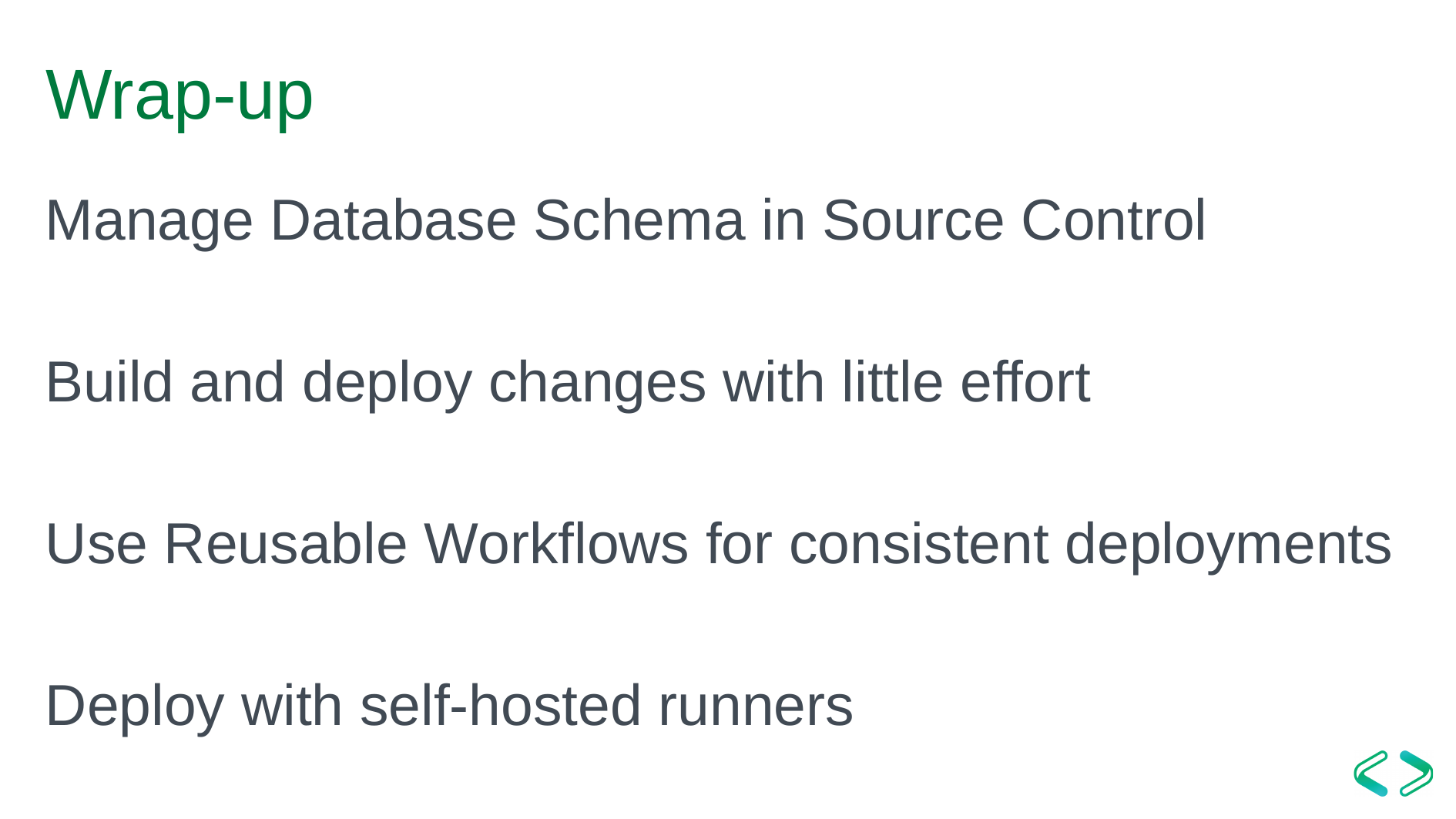

# Wrap-up
Manage Database Schema in Source Control

Build and deploy changes with little effort

Use Reusable Workflows for consistent deployments

Deploy with self-hosted runners